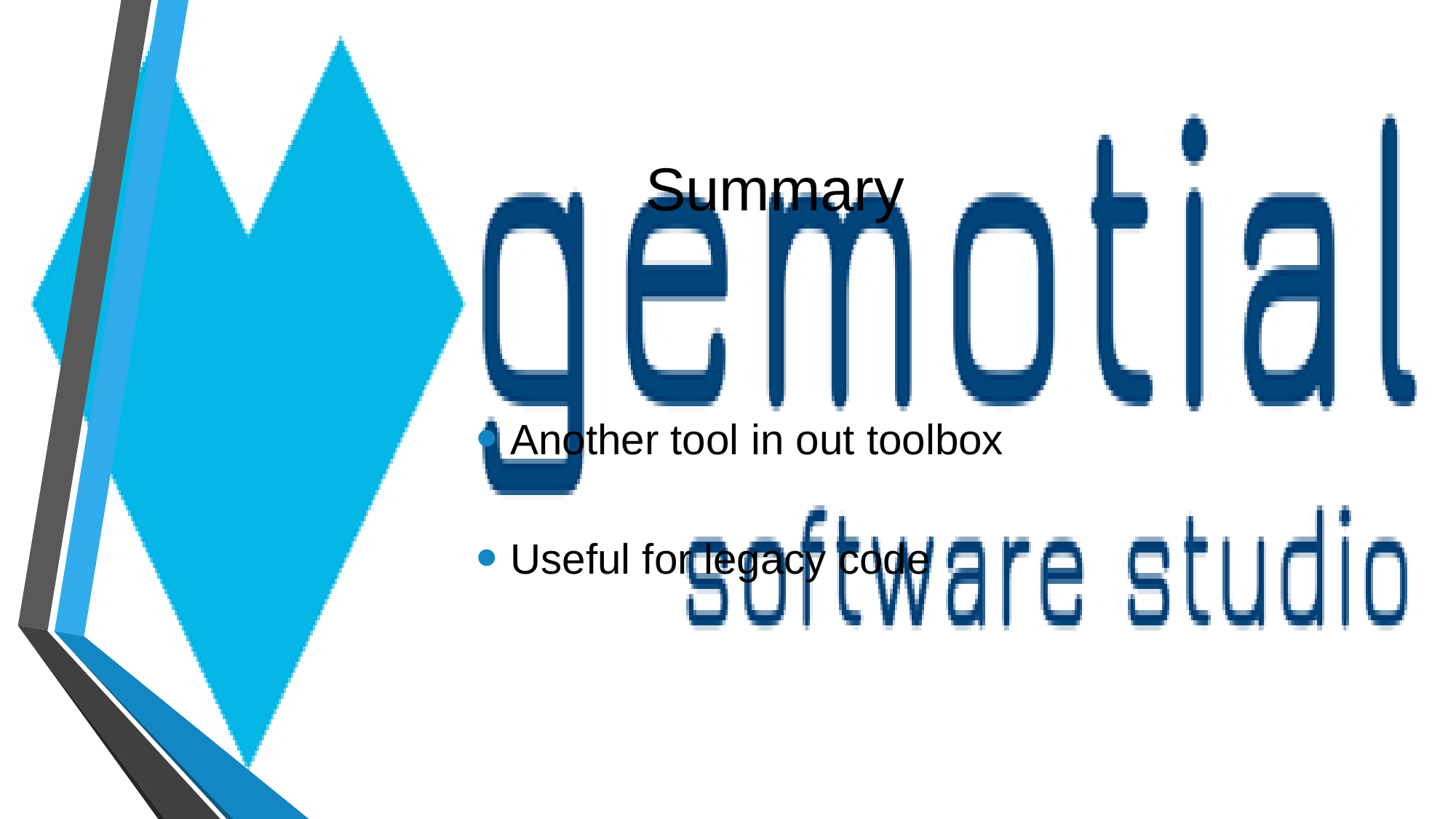

# Summary
Another tool in out toolbox
Useful for legacy code